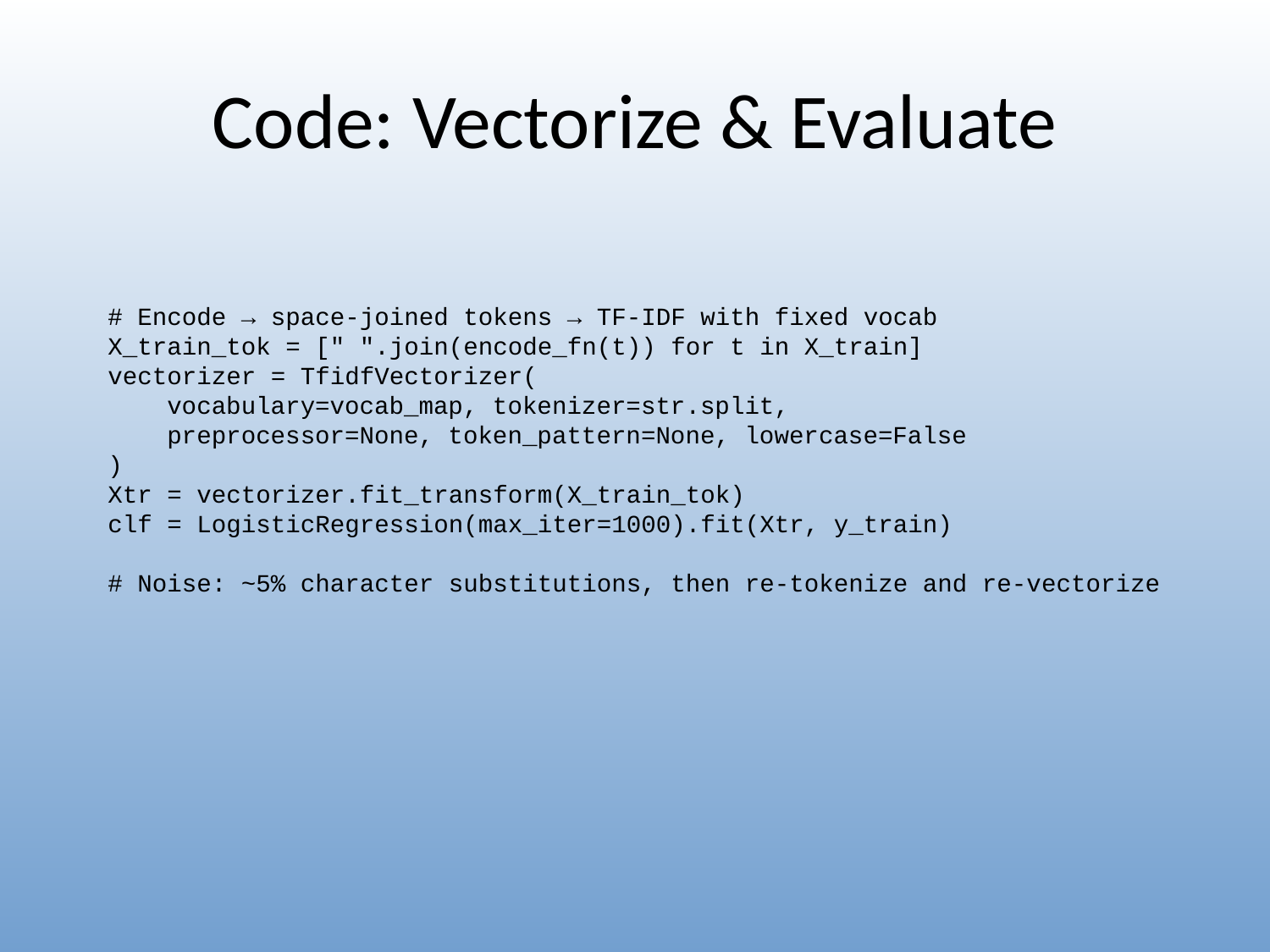

Code: Vectorize & Evaluate
# Encode → space-joined tokens → TF-IDF with fixed vocab
X_train_tok = [" ".join(encode_fn(t)) for t in X_train]
vectorizer = TfidfVectorizer(
    vocabulary=vocab_map, tokenizer=str.split,
    preprocessor=None, token_pattern=None, lowercase=False
)
Xtr = vectorizer.fit_transform(X_train_tok)
clf = LogisticRegression(max_iter=1000).fit(Xtr, y_train)

# Noise: ~5% character substitutions, then re-tokenize and re-vectorize